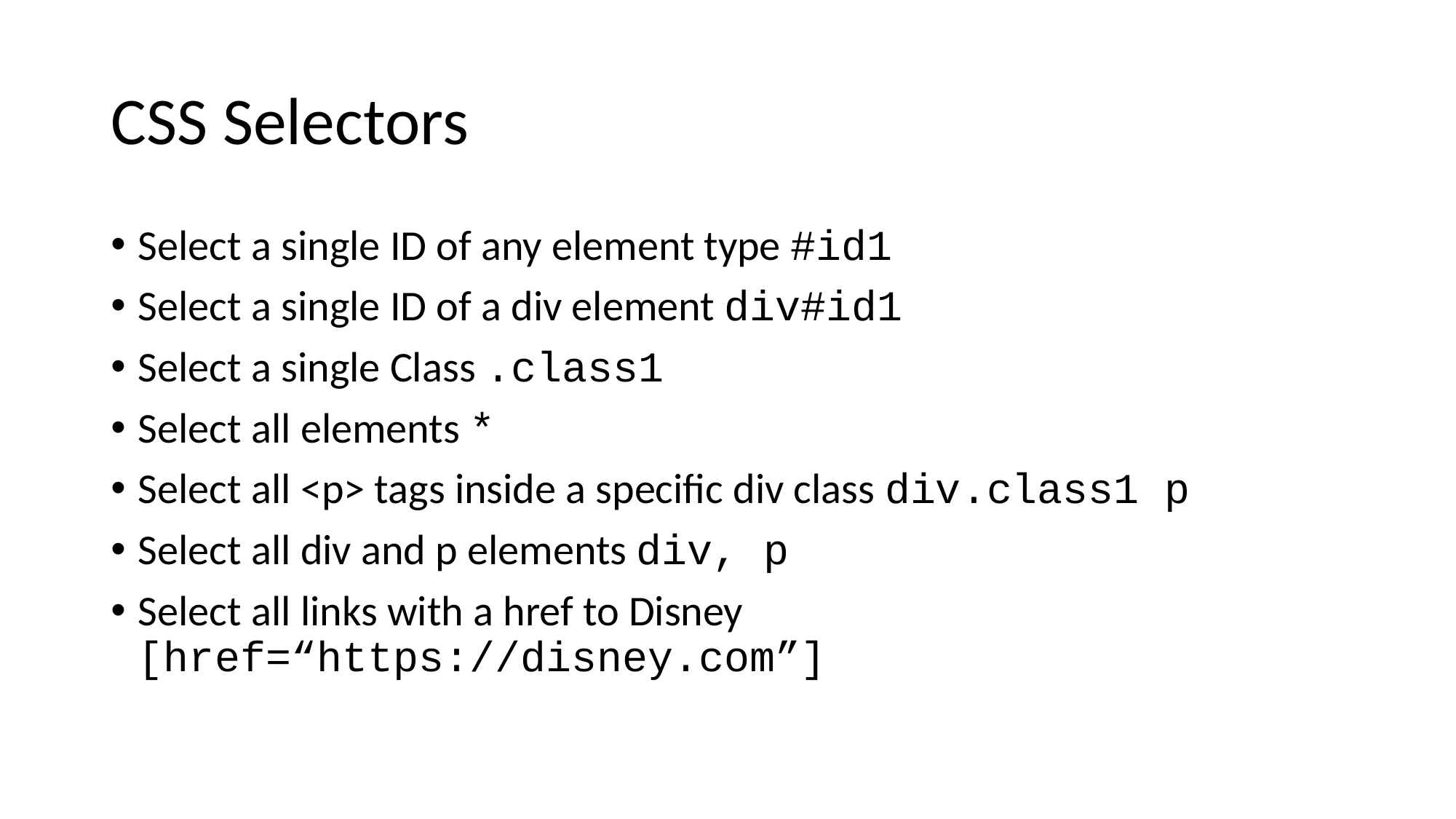

# CSS Selectors
Select a single ID of any element type #id1
Select a single ID of a div element div#id1
Select a single Class .class1
Select all elements *
Select all <p> tags inside a specific div class div.class1 p
Select all div and p elements div, p
Select all links with a href to Disney [href=“https://disney.com”]